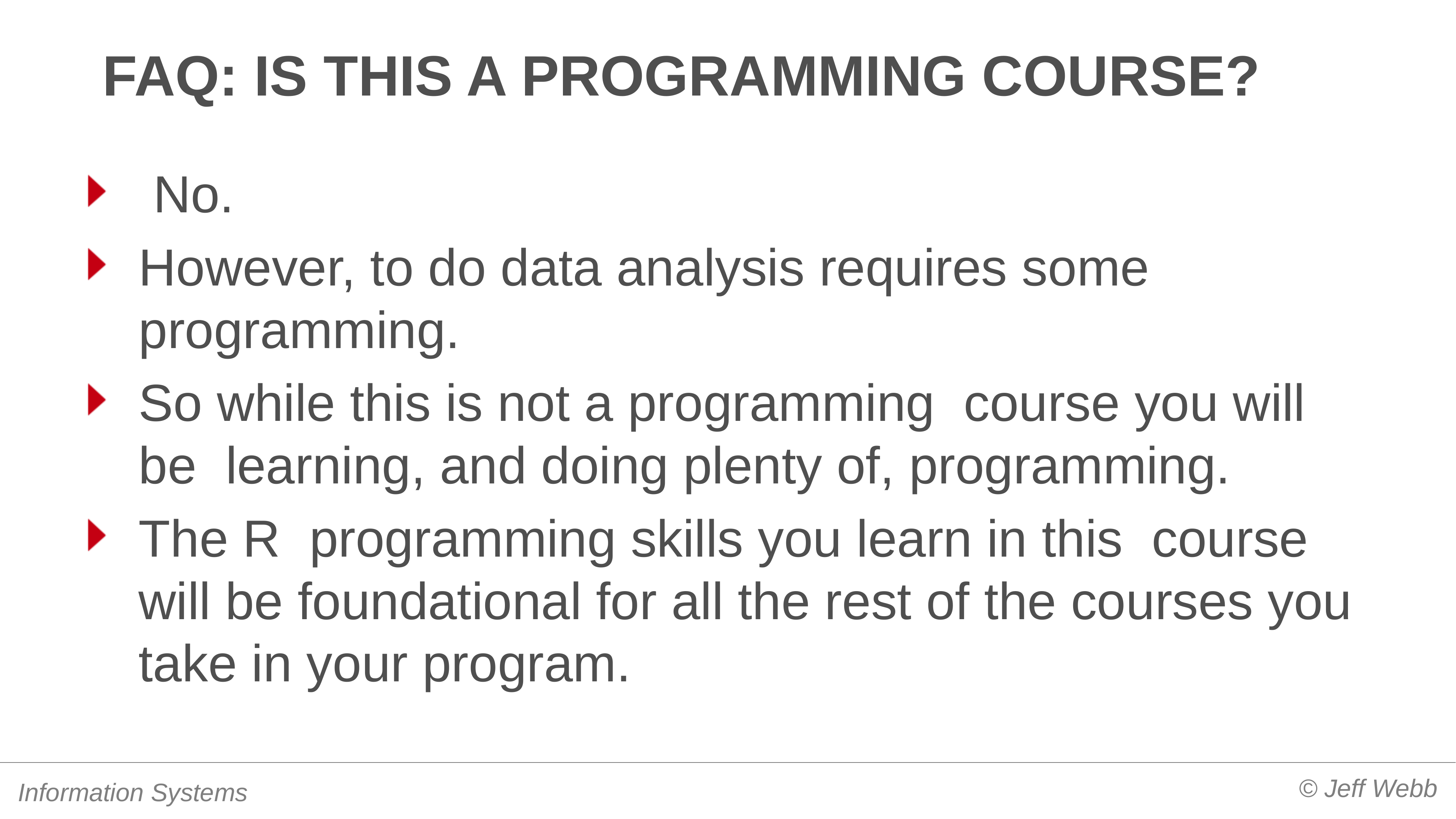

# Faq: is this a programming course?
 No.
However, to do data analysis requires some programming.
So while this is not a programming  course you will be  learning, and doing plenty of, programming.
The R  programming skills you learn in this  course will be foundational for all the rest of the courses you take in your program.